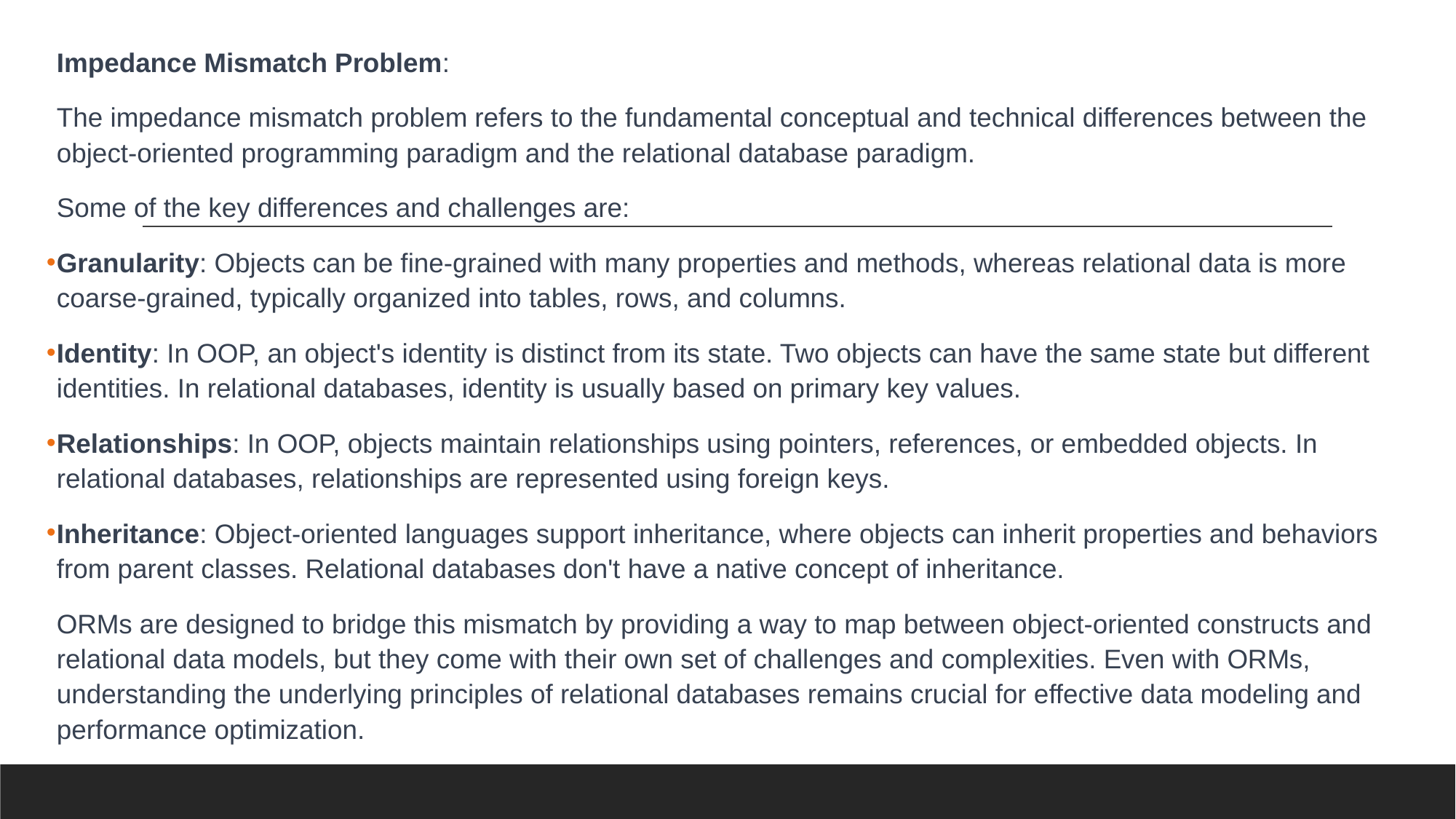

Impedance Mismatch Problem:
The impedance mismatch problem refers to the fundamental conceptual and technical differences between the object-oriented programming paradigm and the relational database paradigm.
Some of the key differences and challenges are:
Granularity: Objects can be fine-grained with many properties and methods, whereas relational data is more coarse-grained, typically organized into tables, rows, and columns.
Identity: In OOP, an object's identity is distinct from its state. Two objects can have the same state but different identities. In relational databases, identity is usually based on primary key values.
Relationships: In OOP, objects maintain relationships using pointers, references, or embedded objects. In relational databases, relationships are represented using foreign keys.
Inheritance: Object-oriented languages support inheritance, where objects can inherit properties and behaviors from parent classes. Relational databases don't have a native concept of inheritance.
ORMs are designed to bridge this mismatch by providing a way to map between object-oriented constructs and relational data models, but they come with their own set of challenges and complexities. Even with ORMs, understanding the underlying principles of relational databases remains crucial for effective data modeling and performance optimization.